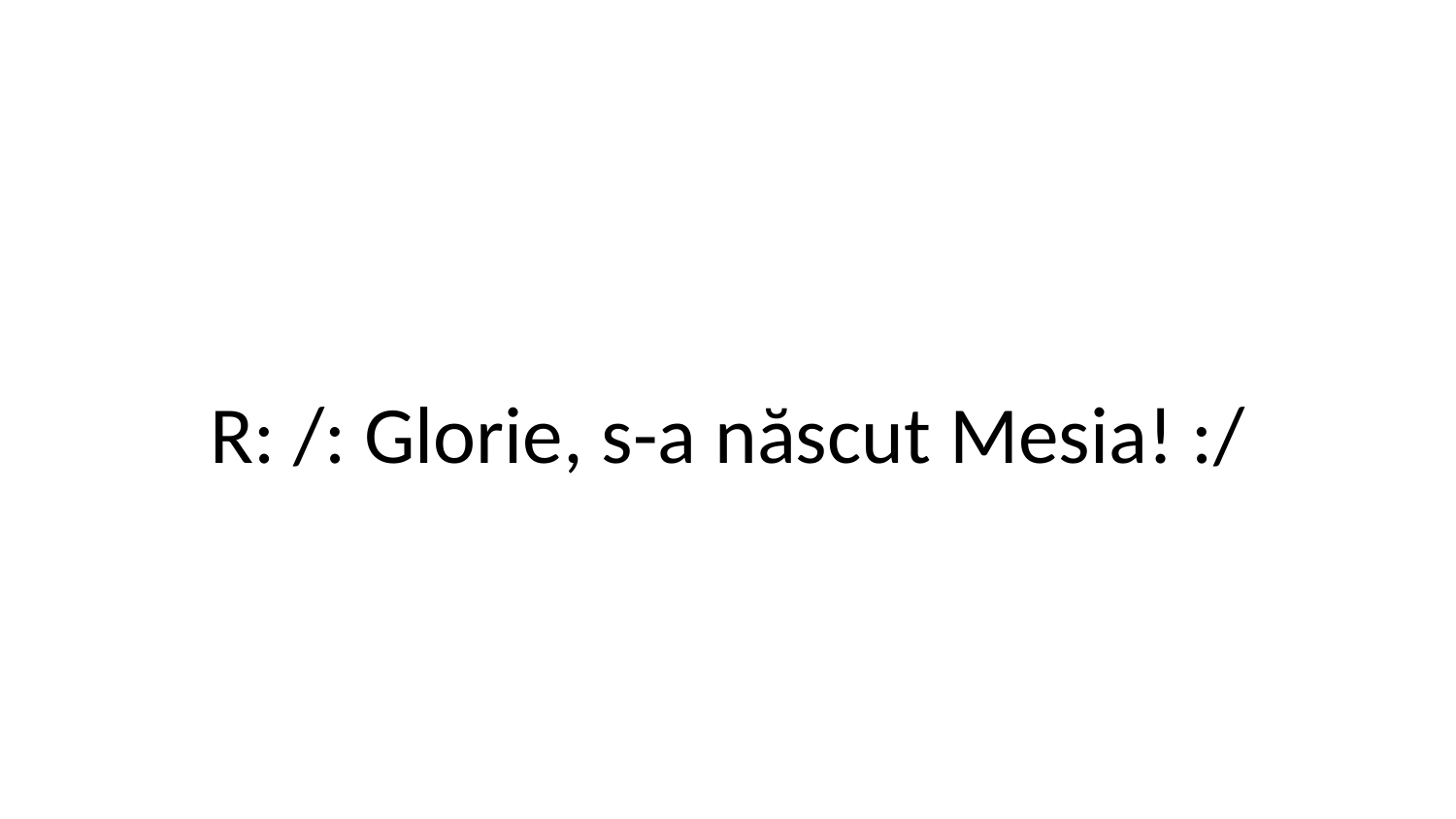

R: /: Glorie, s-a născut Mesia! :/